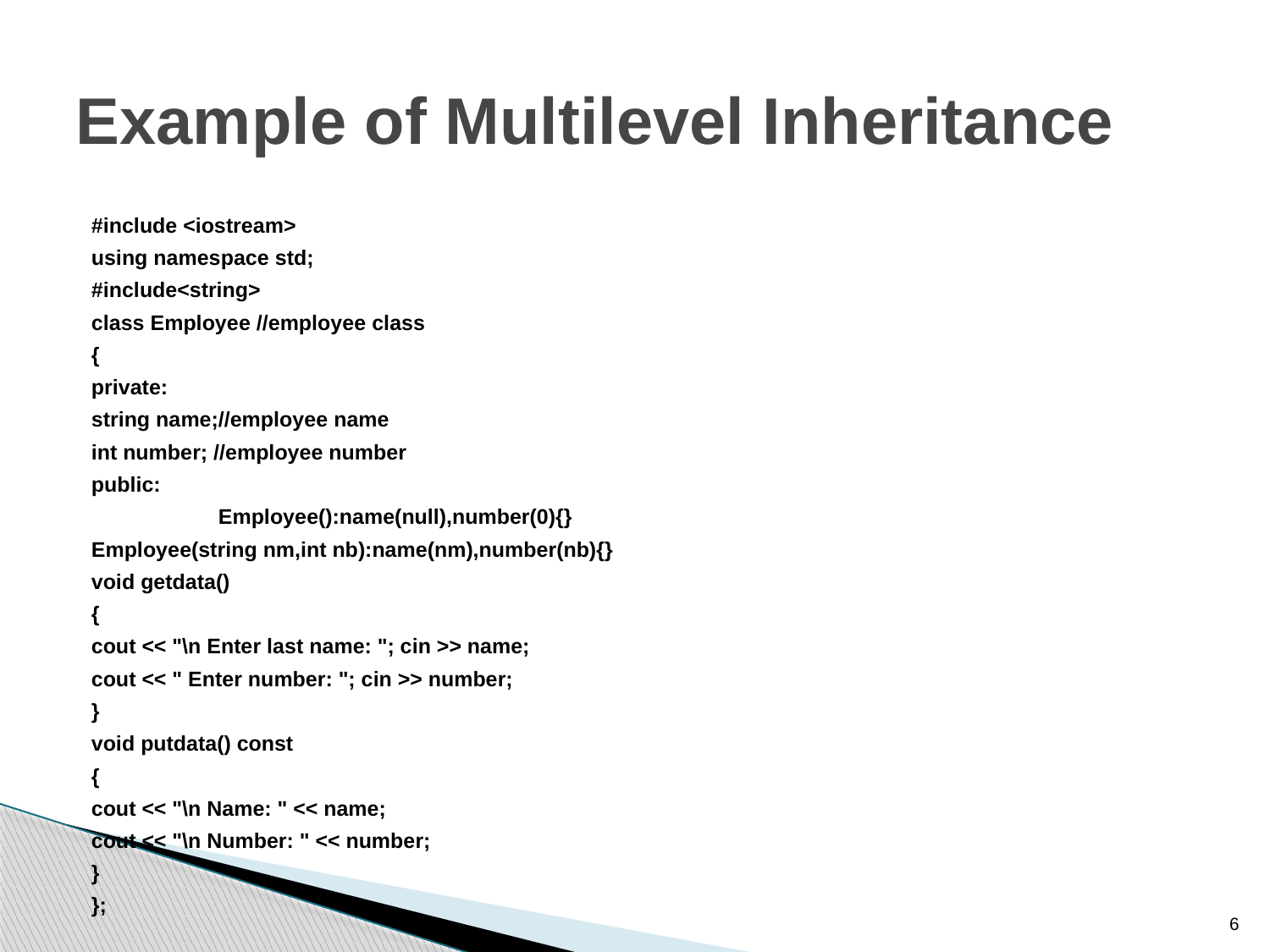

# Example of Multilevel Inheritance
#include <iostream>
using namespace std;
#include<string>
class Employee //employee class
{
private:
string name;//employee name
int number; //employee number
public:
	Employee():name(null),number(0){}
Employee(string nm,int nb):name(nm),number(nb){}
void getdata()
{
cout << "\n Enter last name: "; cin >> name;
cout << " Enter number: "; cin >> number;
}
void putdata() const
{
cout << "\n Name: " << name;
cout << "\n Number: " << number;
}
};
6